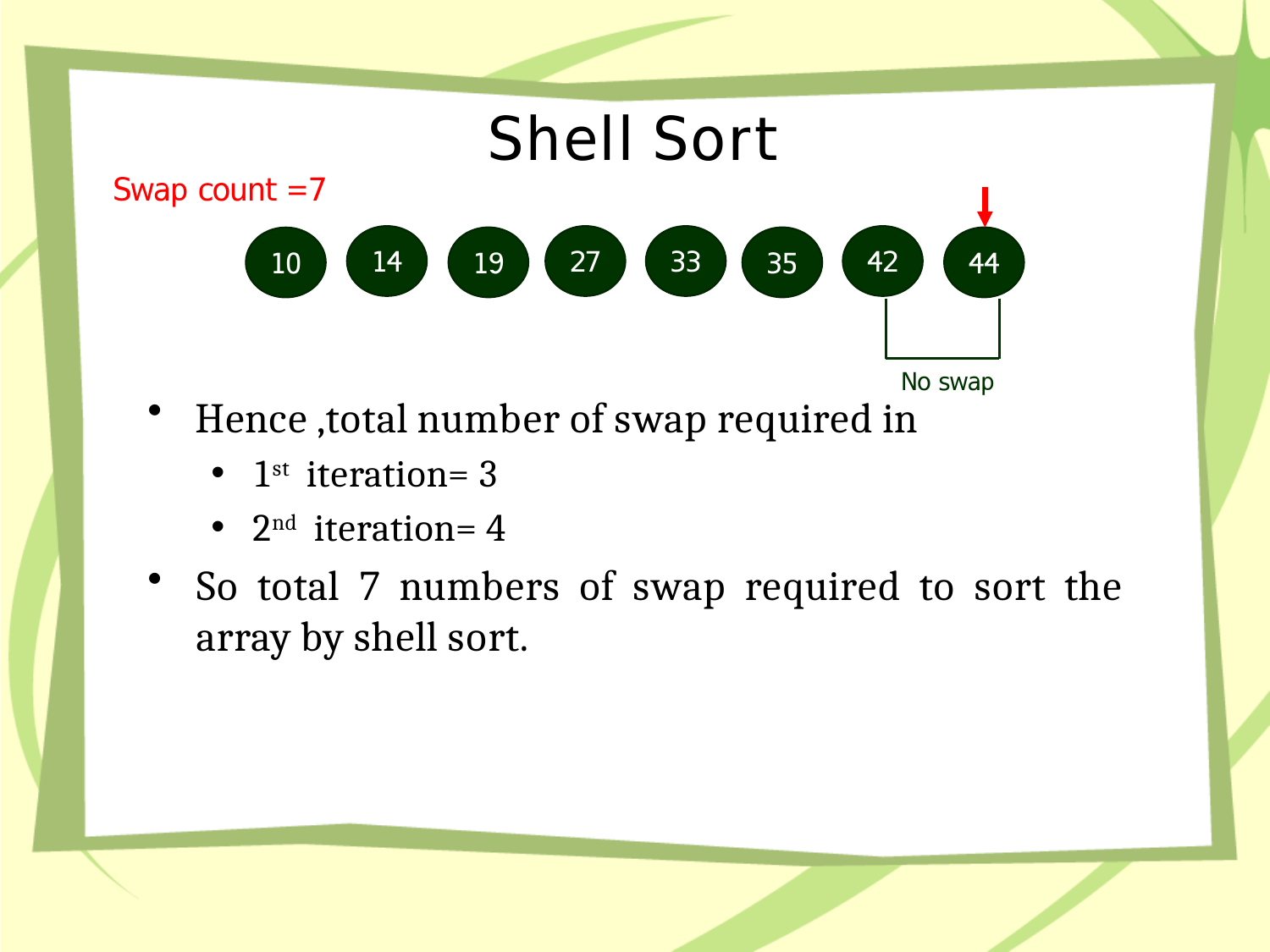

# Shell Sort
 Swap count =7

Hence ,total number of swap required in
1st  iteration= 3
2nd  iteration= 4
So total 7 numbers of swap required to sort the array by shell sort.

14
27
33
42
19
35
44
10
 No swap